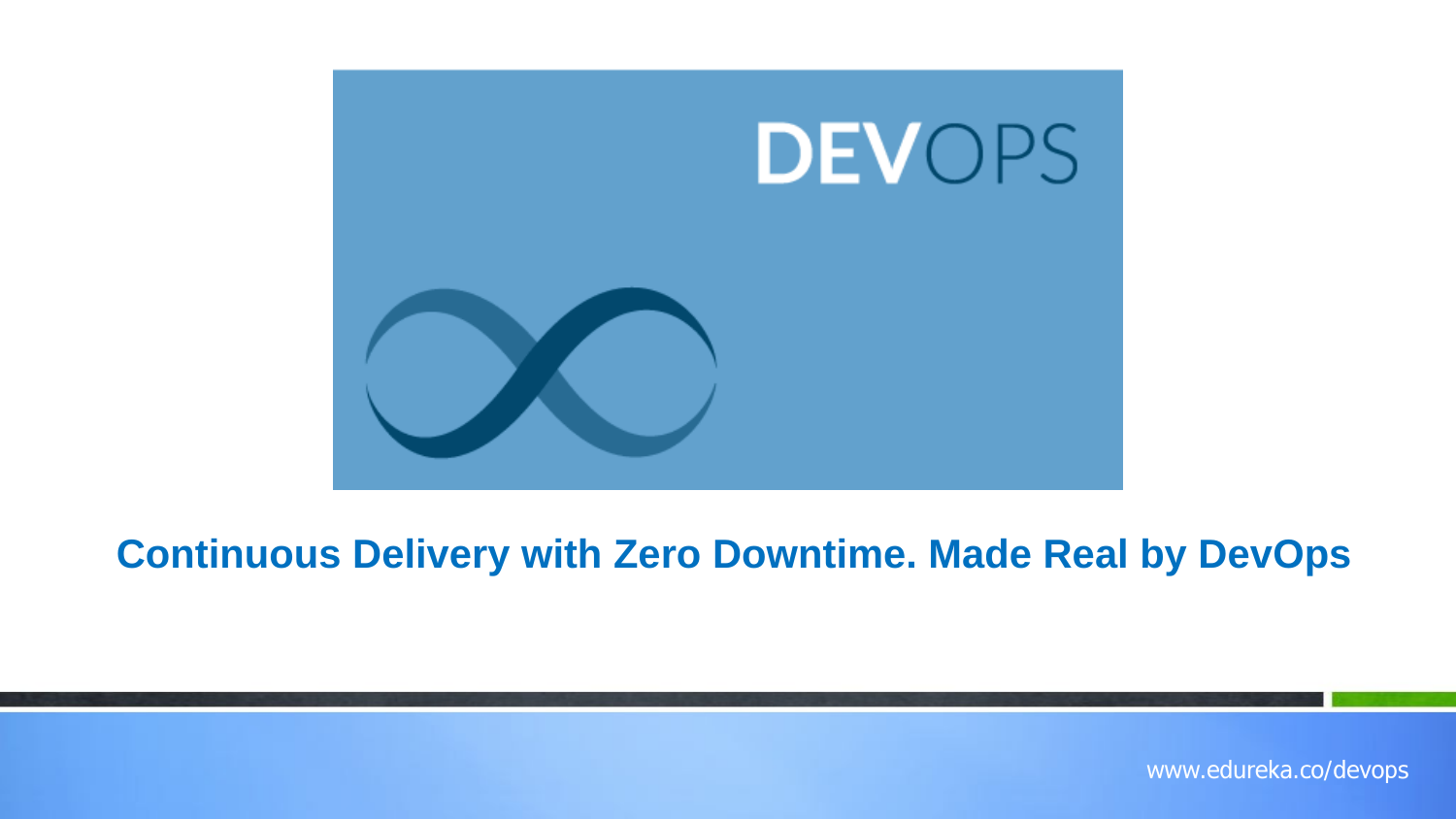

Continuous Delivery with Zero Downtime. Made Real by DevOps